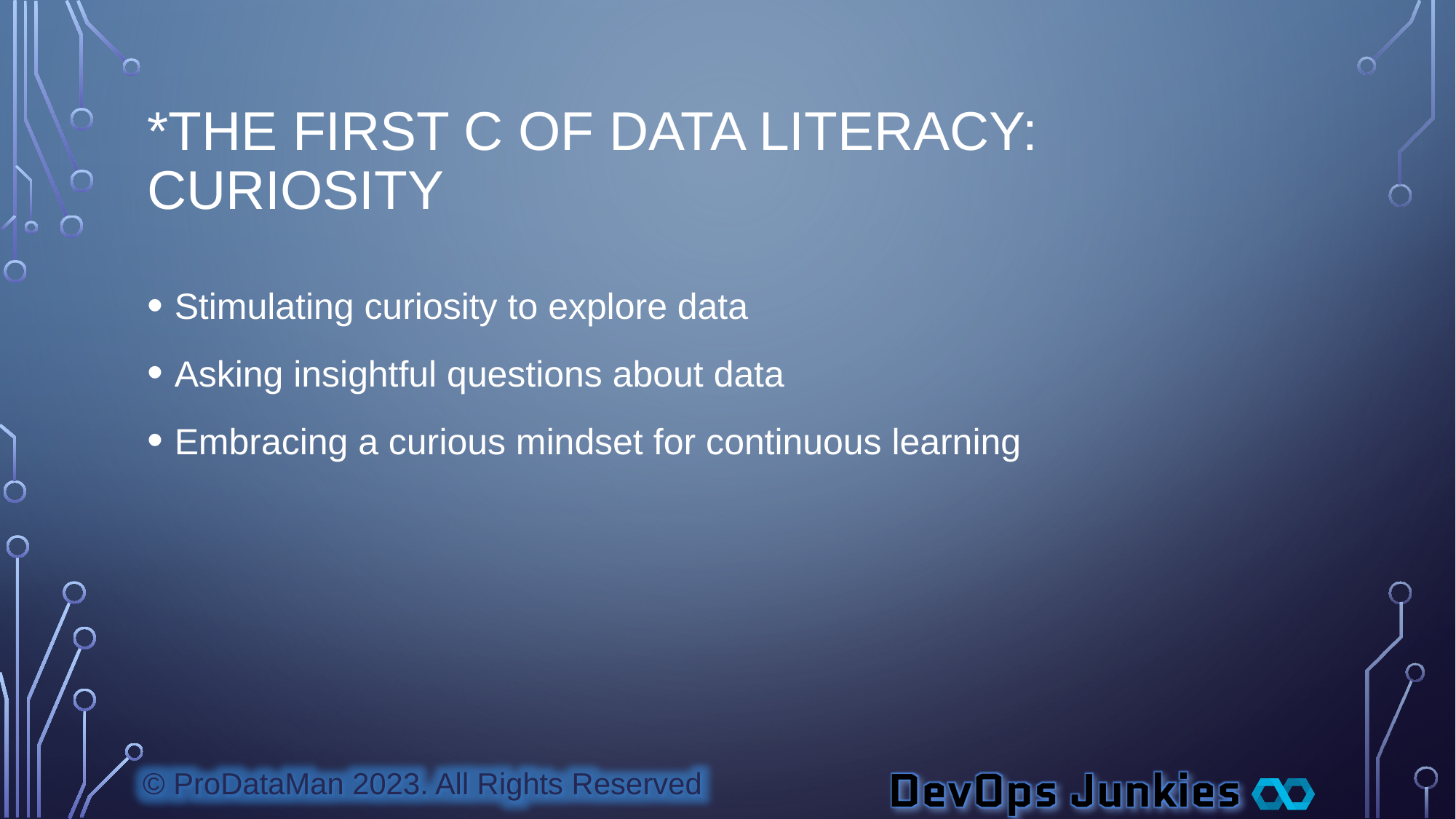

# *The First C Of Data Literacy: Curiosity
Stimulating curiosity to explore data
Asking insightful questions about data
Embracing a curious mindset for continuous learning